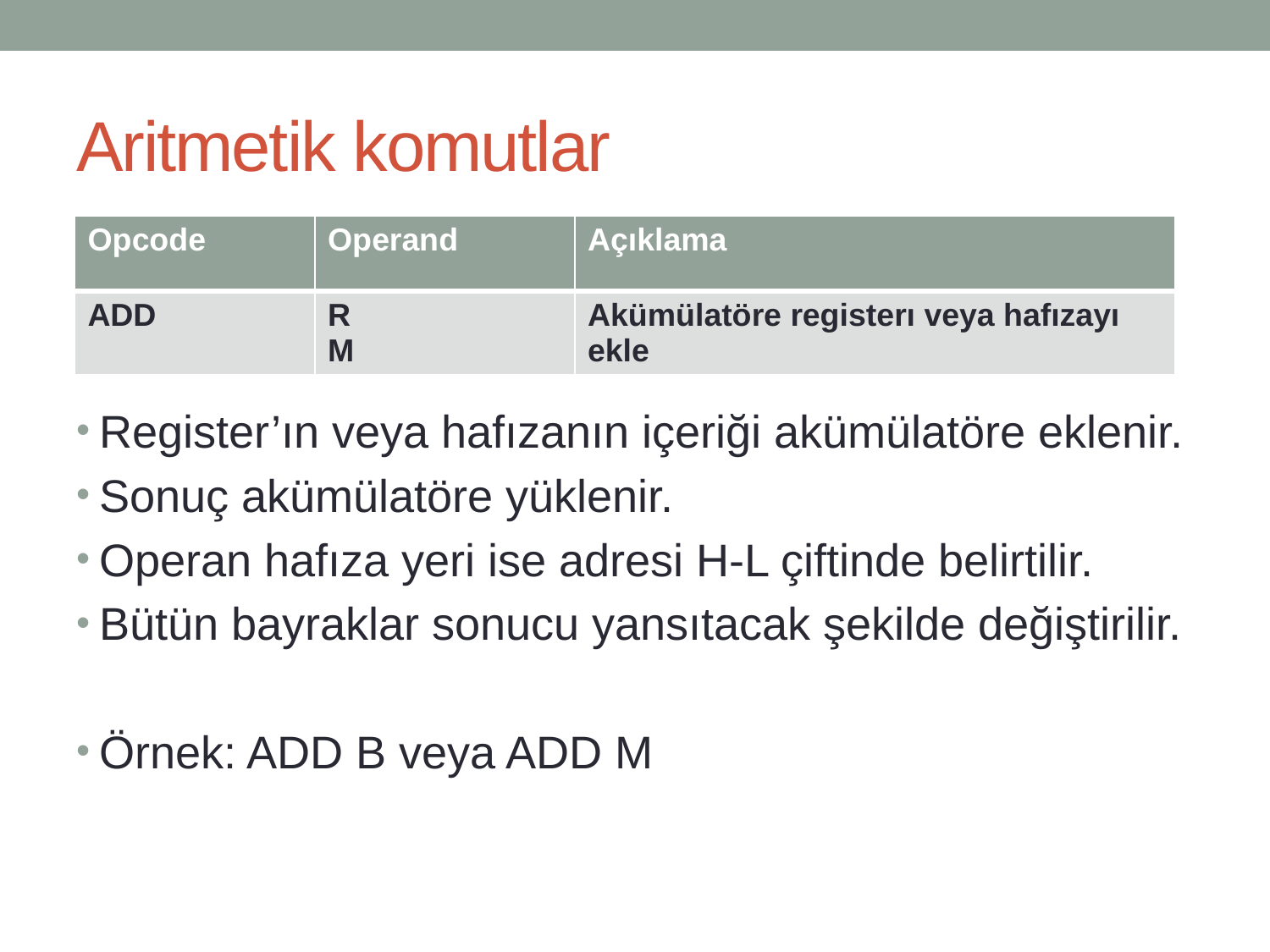

# Aritmetik komutlar
| Opcode | Operand | Açıklama |
| --- | --- | --- |
| ADD | R M | Akümülatöre registerı veya hafızayı ekle |
Register’ın veya hafızanın içeriği akümülatöre eklenir.
Sonuç akümülatöre yüklenir.
Operan hafıza yeri ise adresi H-L çiftinde belirtilir.
Bütün bayraklar sonucu yansıtacak şekilde değiştirilir.

Örnek: ADD B veya ADD M